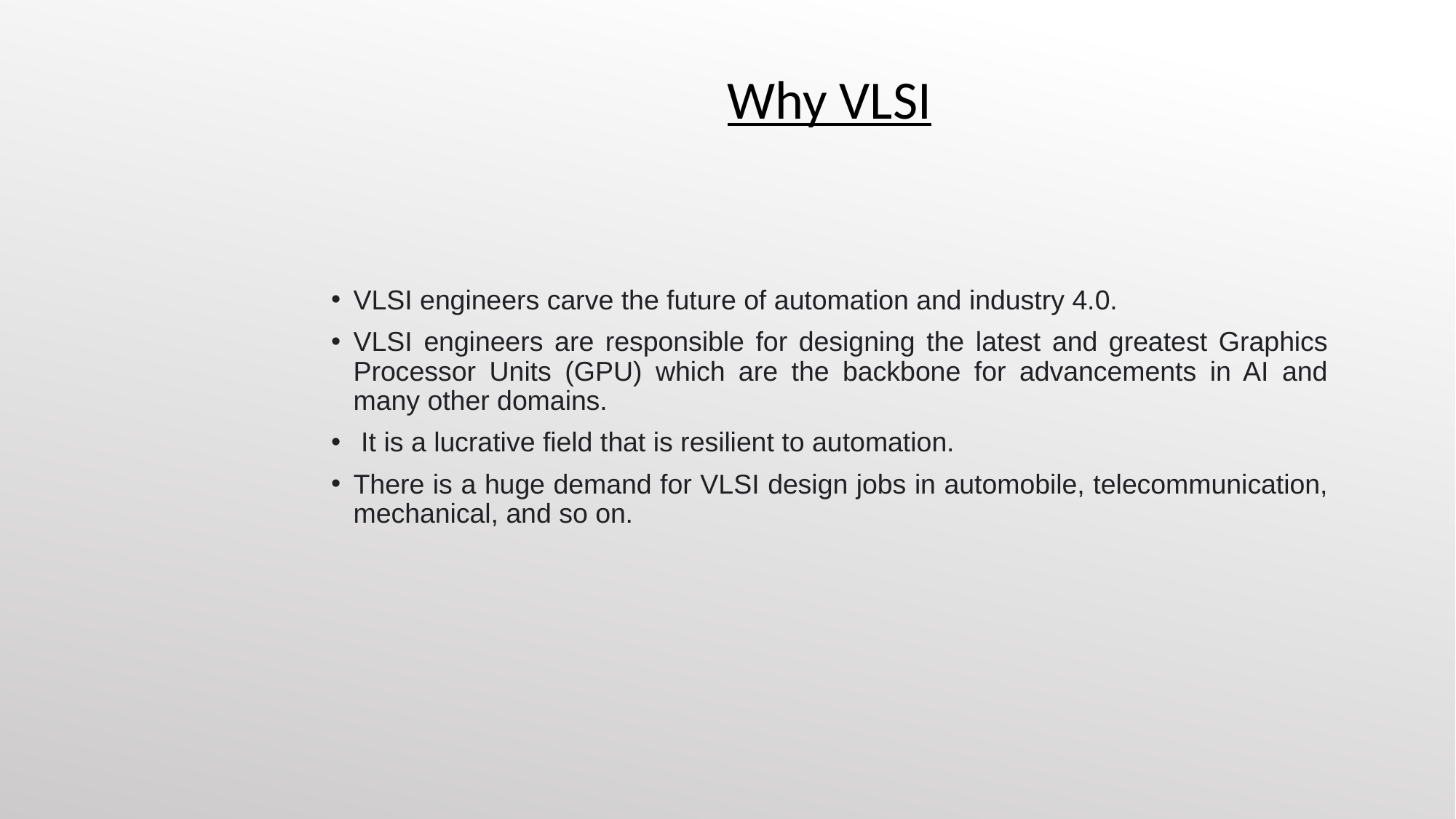

# Why VLSI
VLSI engineers carve the future of automation and industry 4.0.
VLSI engineers are responsible for designing the latest and greatest Graphics Processor Units (GPU) which are the backbone for advancements in AI and many other domains.
 It is a lucrative field that is resilient to automation.
There is a huge demand for VLSI design jobs in automobile, telecommunication, mechanical, and so on.